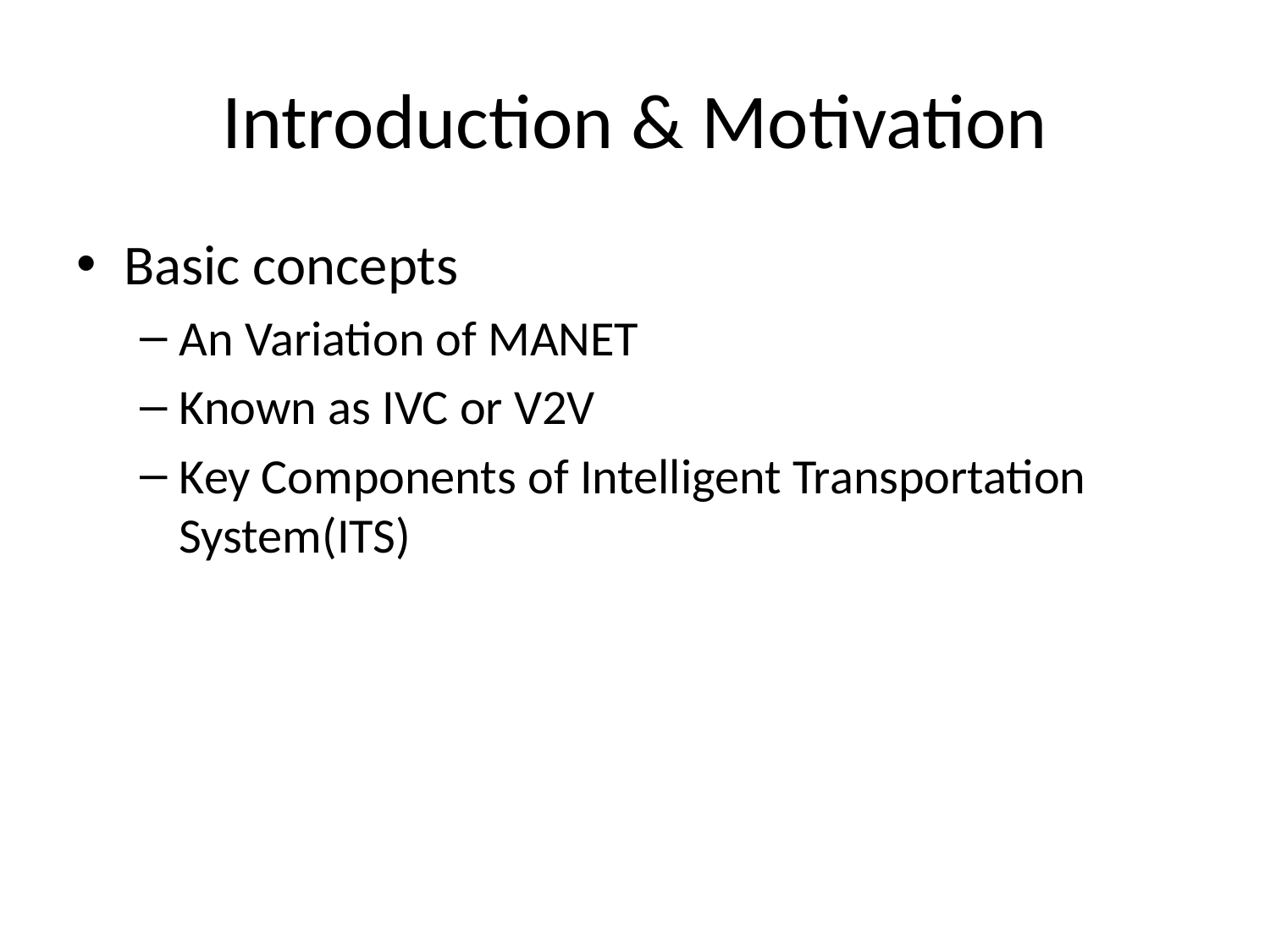

# Introduction & Motivation
Basic concepts
An Variation of MANET
Known as IVC or V2V
Key Components of Intelligent Transportation System(ITS)